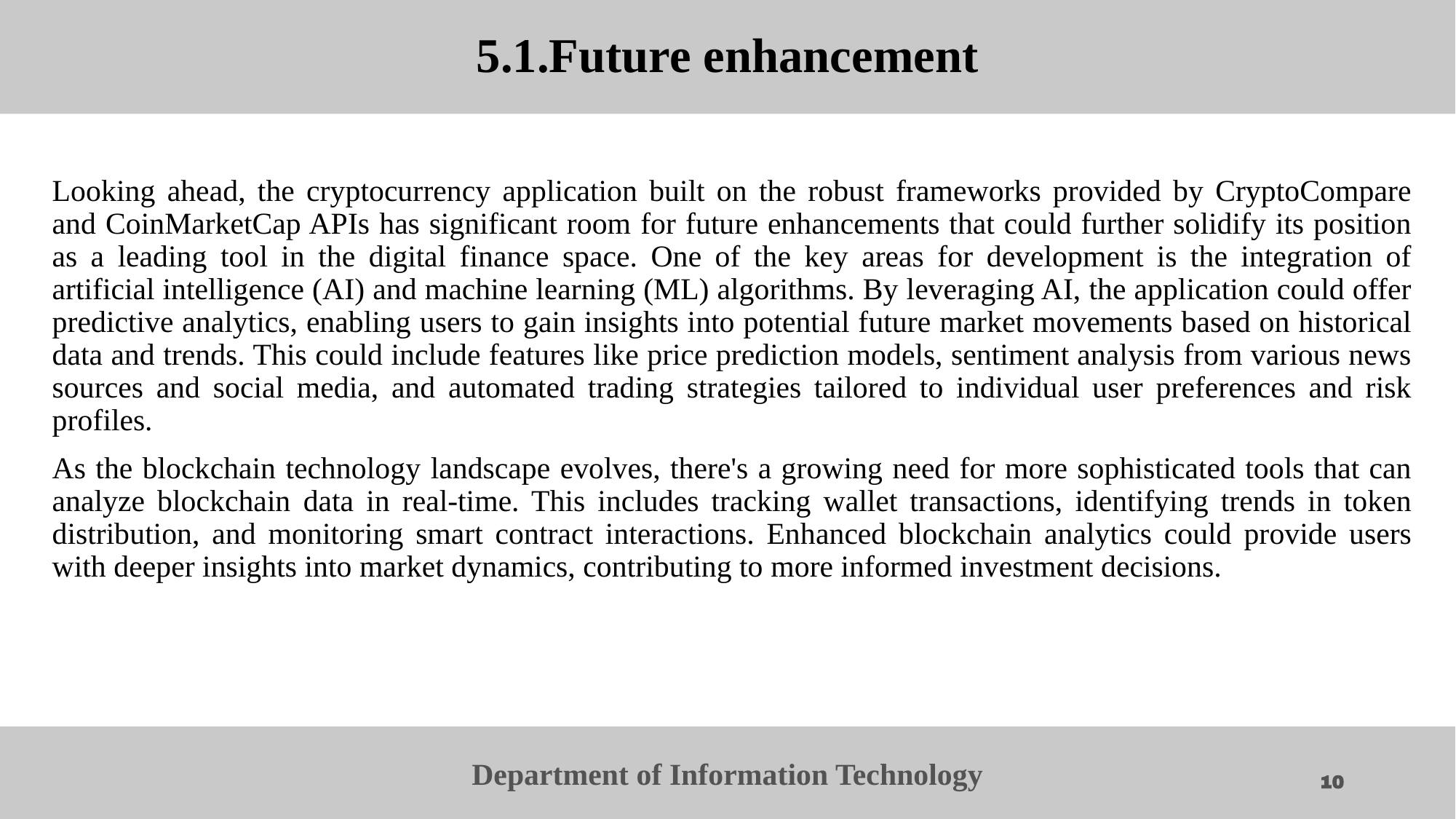

5.1.Future enhancement
Looking ahead, the cryptocurrency application built on the robust frameworks provided by CryptoCompare and CoinMarketCap APIs has significant room for future enhancements that could further solidify its position as a leading tool in the digital finance space. One of the key areas for development is the integration of artificial intelligence (AI) and machine learning (ML) algorithms. By leveraging AI, the application could offer predictive analytics, enabling users to gain insights into potential future market movements based on historical data and trends. This could include features like price prediction models, sentiment analysis from various news sources and social media, and automated trading strategies tailored to individual user preferences and risk profiles.
As the blockchain technology landscape evolves, there's a growing need for more sophisticated tools that can analyze blockchain data in real-time. This includes tracking wallet transactions, identifying trends in token distribution, and monitoring smart contract interactions. Enhanced blockchain analytics could provide users with deeper insights into market dynamics, contributing to more informed investment decisions.

Department of Information Technology
10